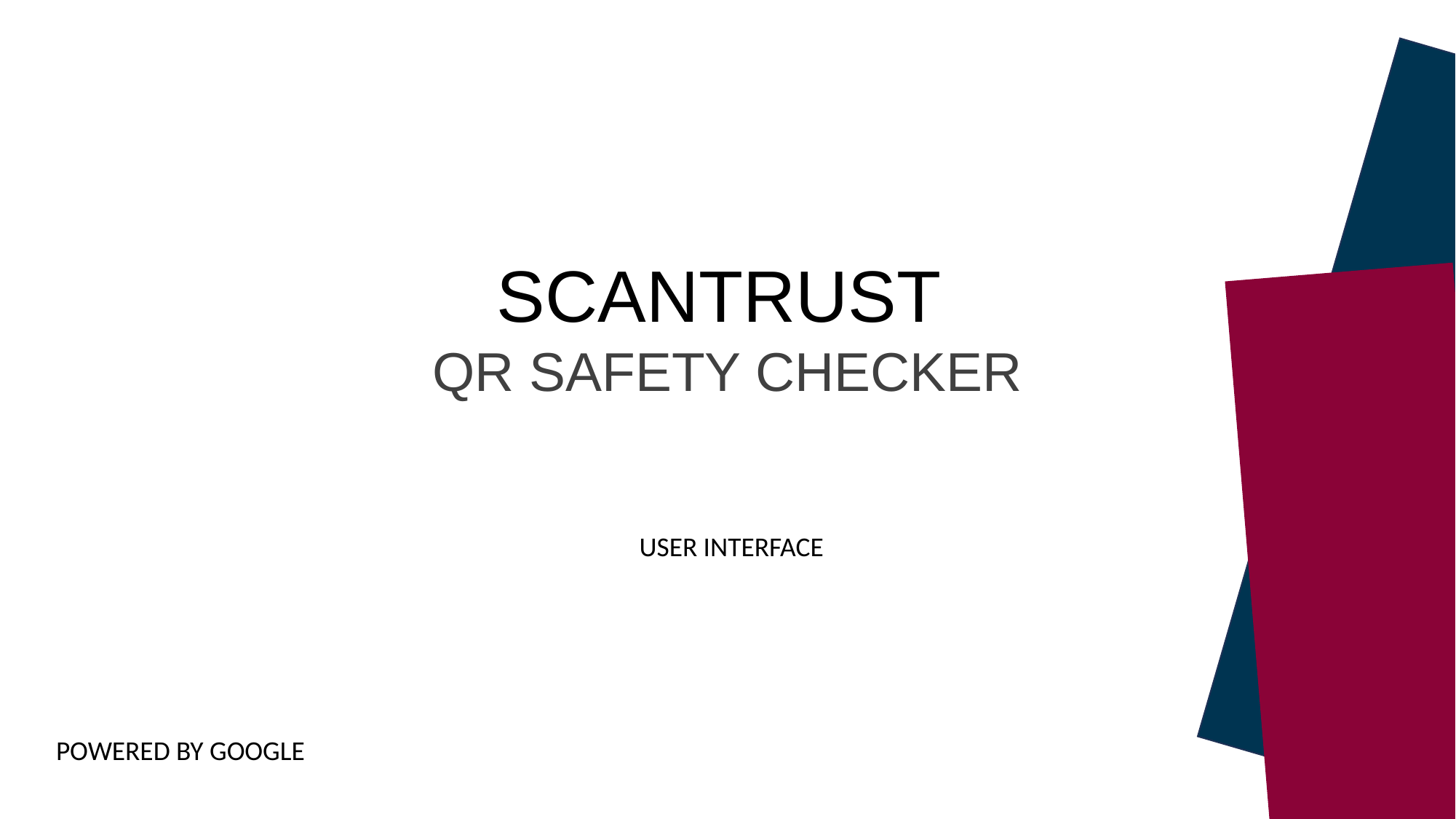

SCANTRUST
QR SAFETY CHECKER

USER INTERFACE
POWERED BY GOOGLE